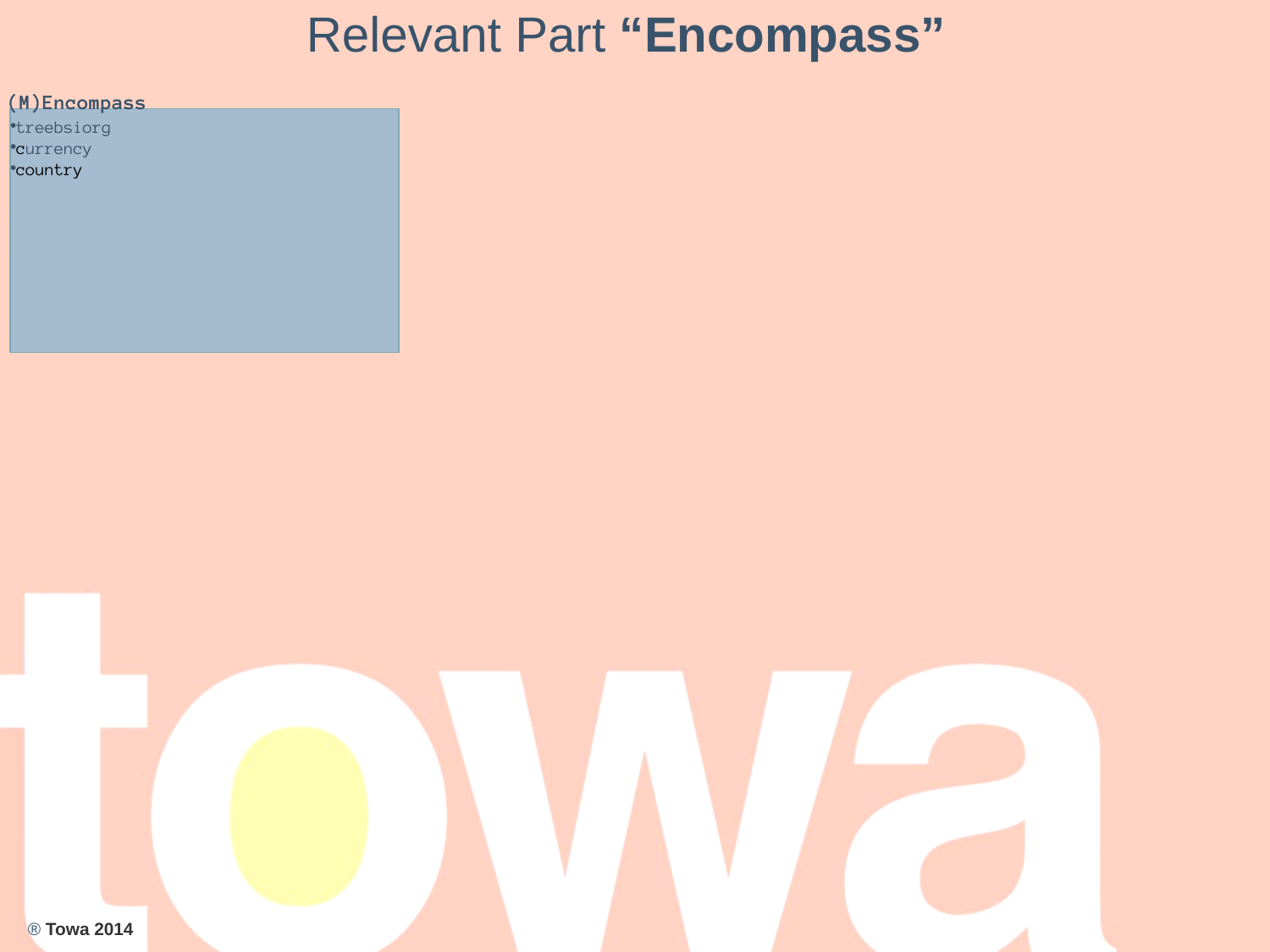

Relevant Part “Encompass”
(M)Encompass

treebsiorg
currency
country